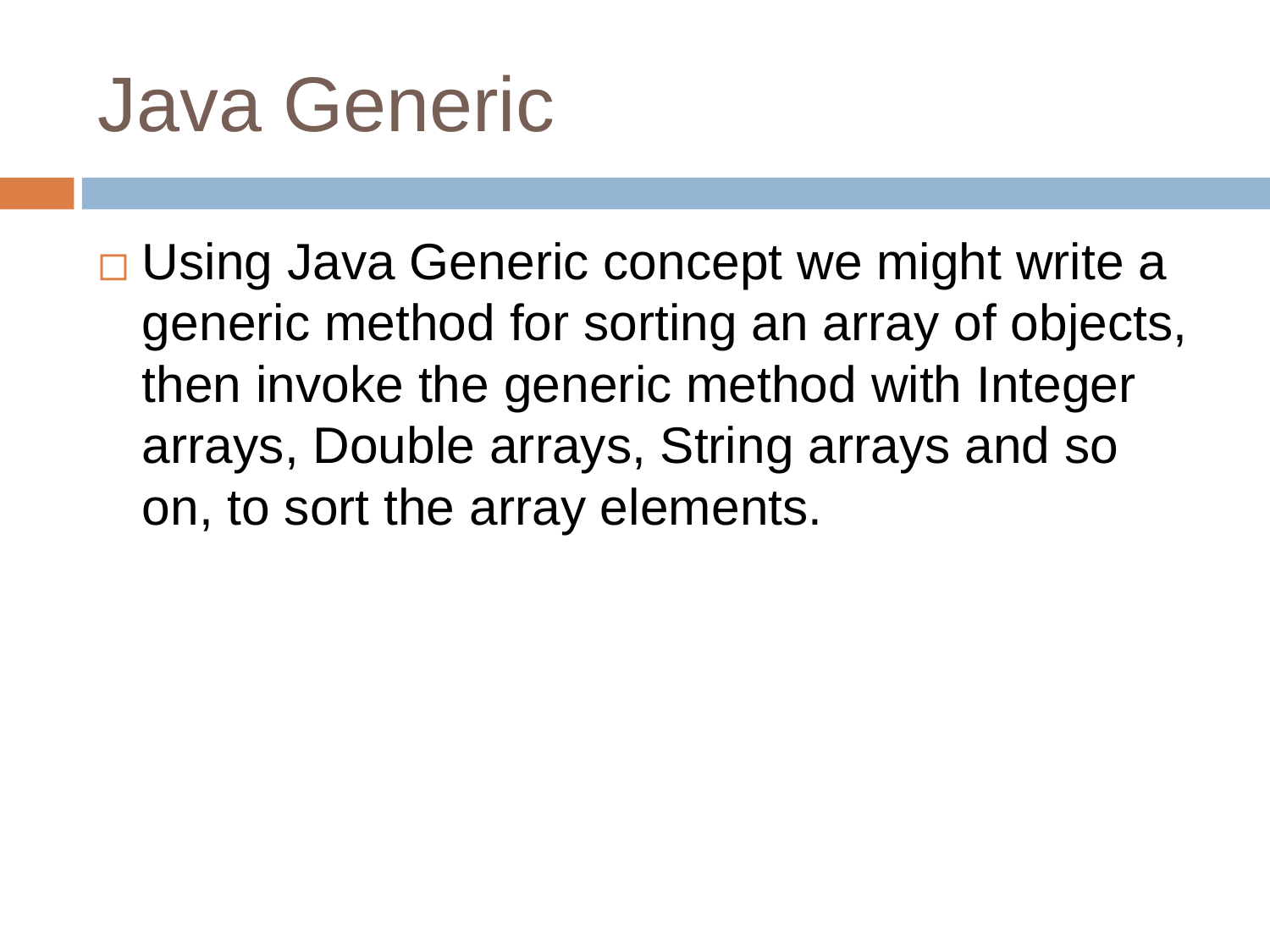

# Java Generic
Using Java Generic concept we might write a generic method for sorting an array of objects, then invoke the generic method with Integer arrays, Double arrays, String arrays and so on, to sort the array elements.